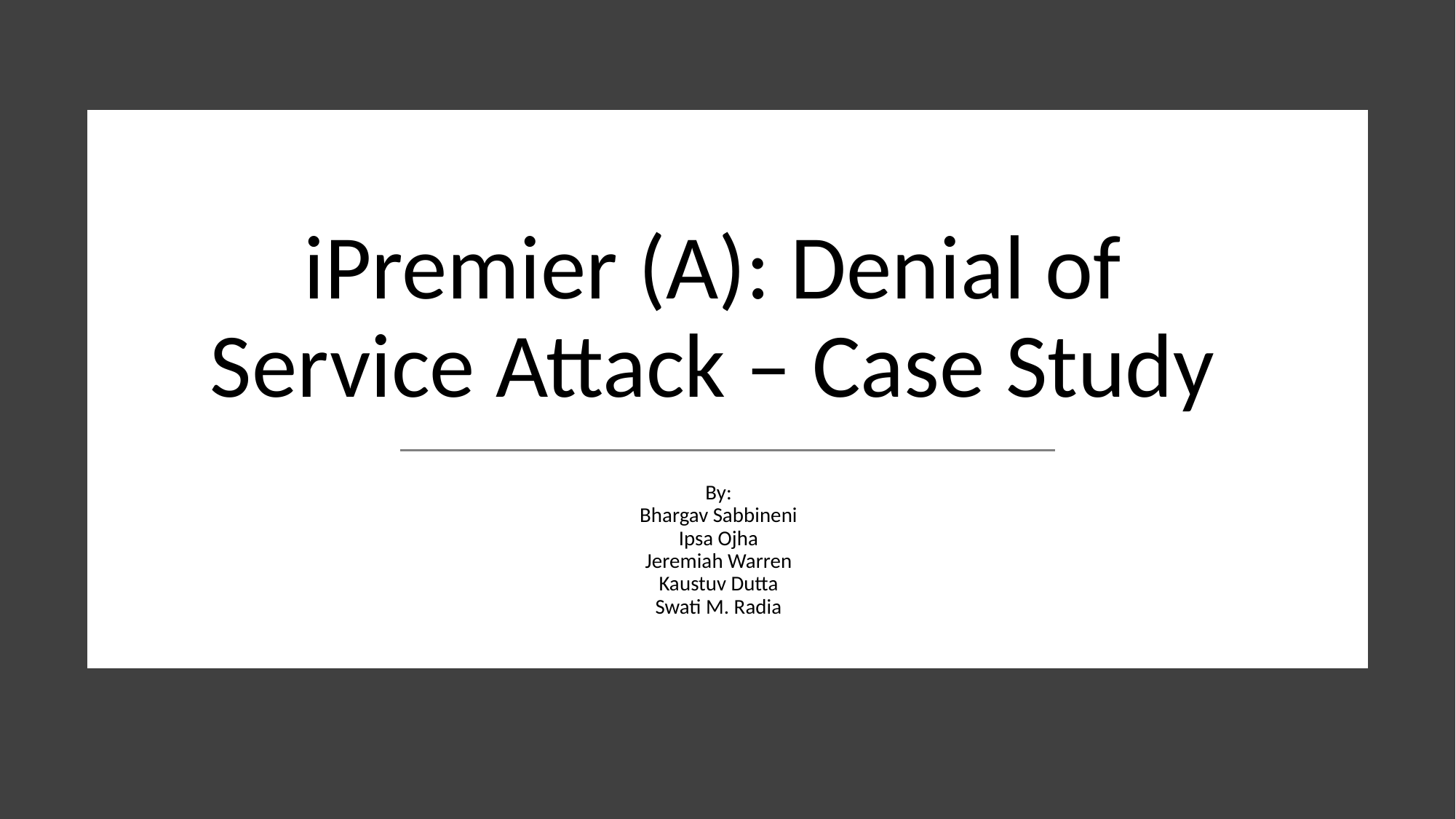

# iPremier (A): Denial of Service Attack – Case Study

By:
Bhargav Sabbineni
Ipsa Ojha
Jeremiah Warren
Kaustuv Dutta
Swati M. Radia